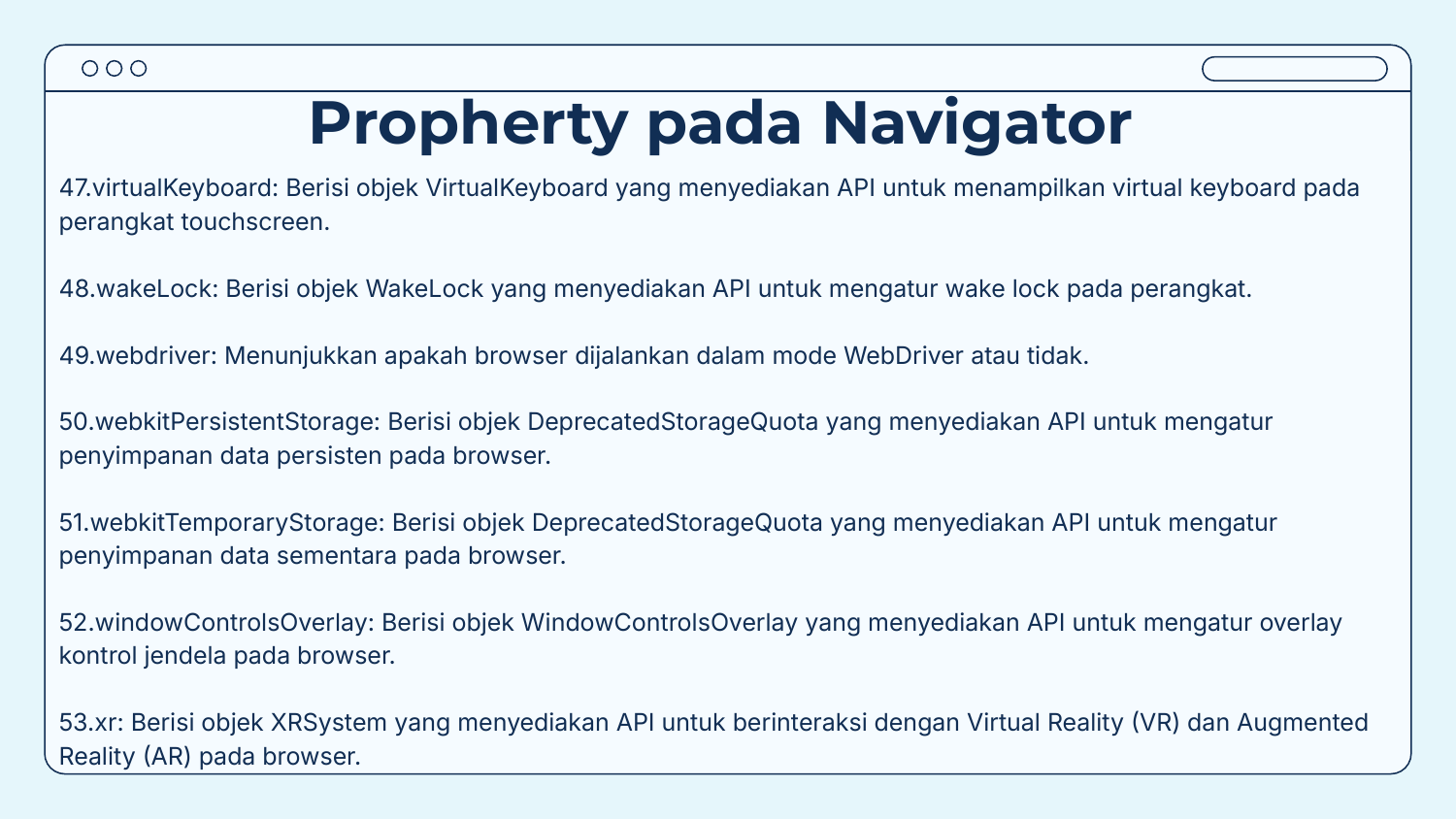

# Propherty pada Navigator
47.virtualKeyboard: Berisi objek VirtualKeyboard yang menyediakan API untuk menampilkan virtual keyboard pada perangkat touchscreen.

48.wakeLock: Berisi objek WakeLock yang menyediakan API untuk mengatur wake lock pada perangkat.

49.webdriver: Menunjukkan apakah browser dijalankan dalam mode WebDriver atau tidak.

50.webkitPersistentStorage: Berisi objek DeprecatedStorageQuota yang menyediakan API untuk mengatur penyimpanan data persisten pada browser.

51.webkitTemporaryStorage: Berisi objek DeprecatedStorageQuota yang menyediakan API untuk mengatur penyimpanan data sementara pada browser.

52.windowControlsOverlay: Berisi objek WindowControlsOverlay yang menyediakan API untuk mengatur overlay kontrol jendela pada browser.

53.xr: Berisi objek XRSystem yang menyediakan API untuk berinteraksi dengan Virtual Reality (VR) dan Augmented Reality (AR) pada browser.